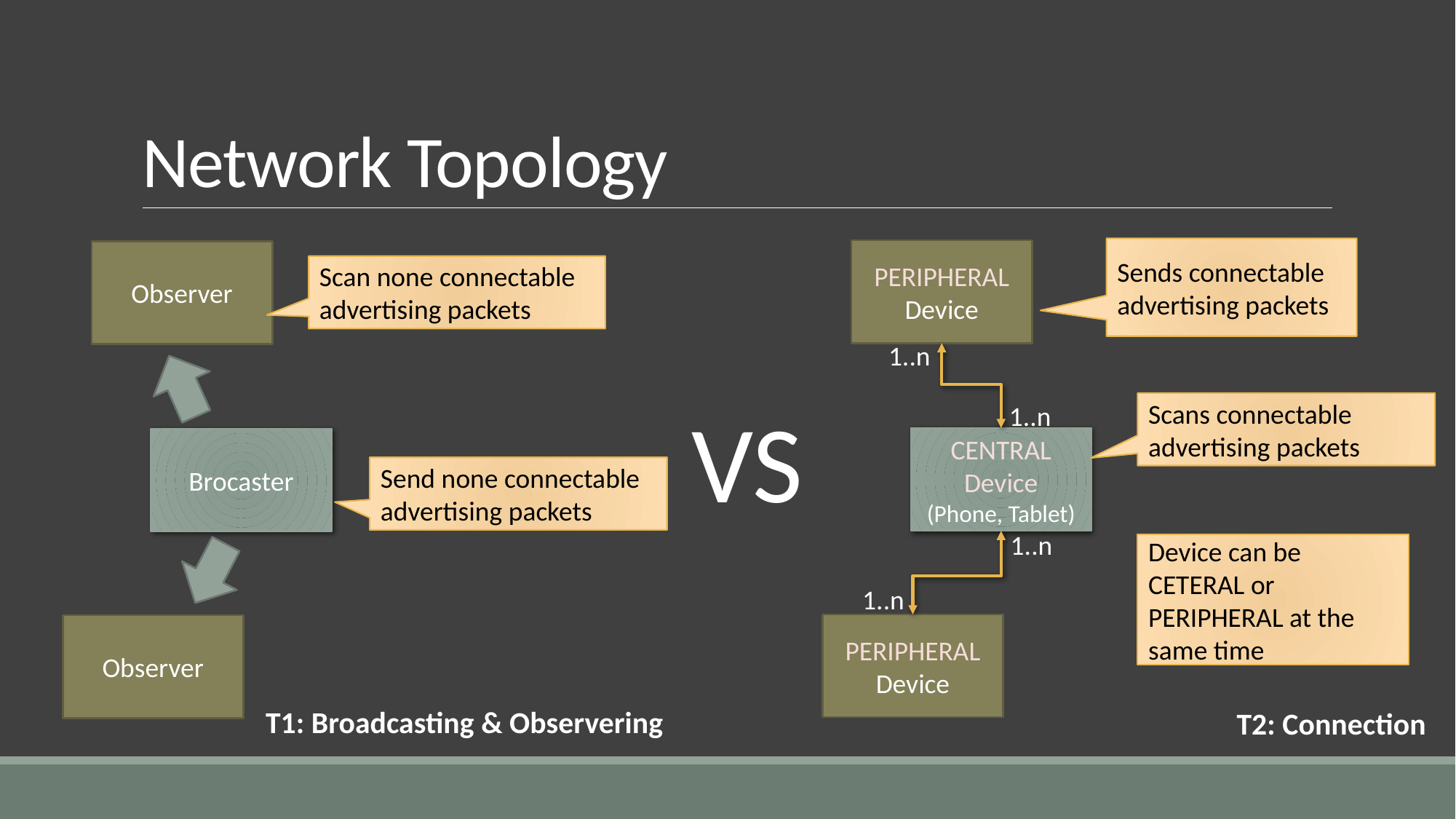

# Network Topology
Sends connectable advertising packets
PERIPHERAL
Device
1..n
Scans connectable advertising packets
1..n
CENTRAL Device
(Phone, Tablet)
1..n
1..n
PERIPHERAL
Device
T2: Connection
Observer
Scan none connectable advertising packets

Brocaster
Send none connectable advertising packets

Observer
VS
Device can be CETERAL or PERIPHERAL at the same time
T1: Broadcasting & Observering